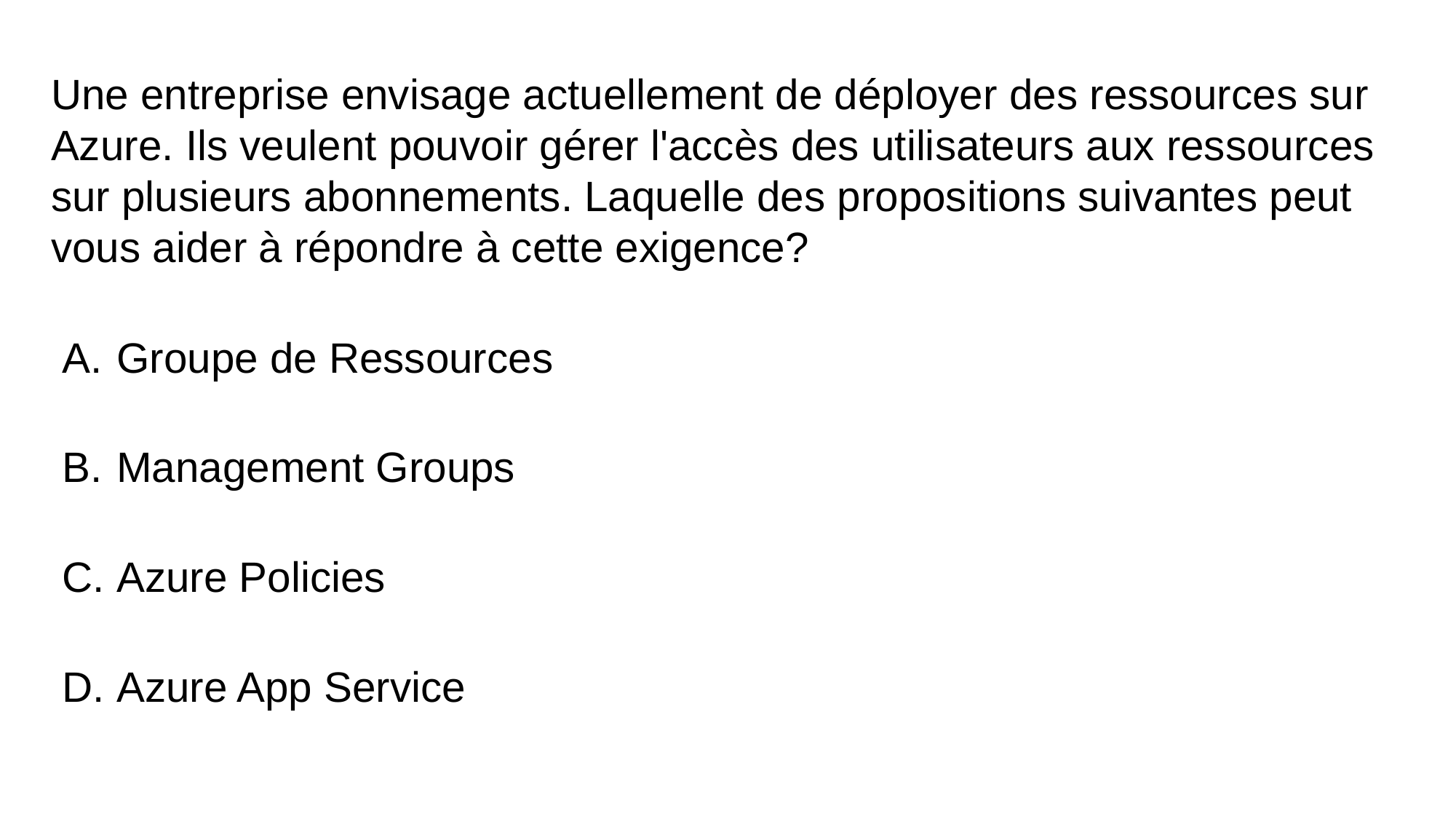

Une entreprise envisage actuellement de déployer des ressources sur Azure. Ils veulent pouvoir gérer l'accès des utilisateurs aux ressources sur plusieurs abonnements. Laquelle des propositions suivantes peut vous aider à répondre à cette exigence?
Groupe de Ressources

Management Groups

Azure Policies

Azure App Service